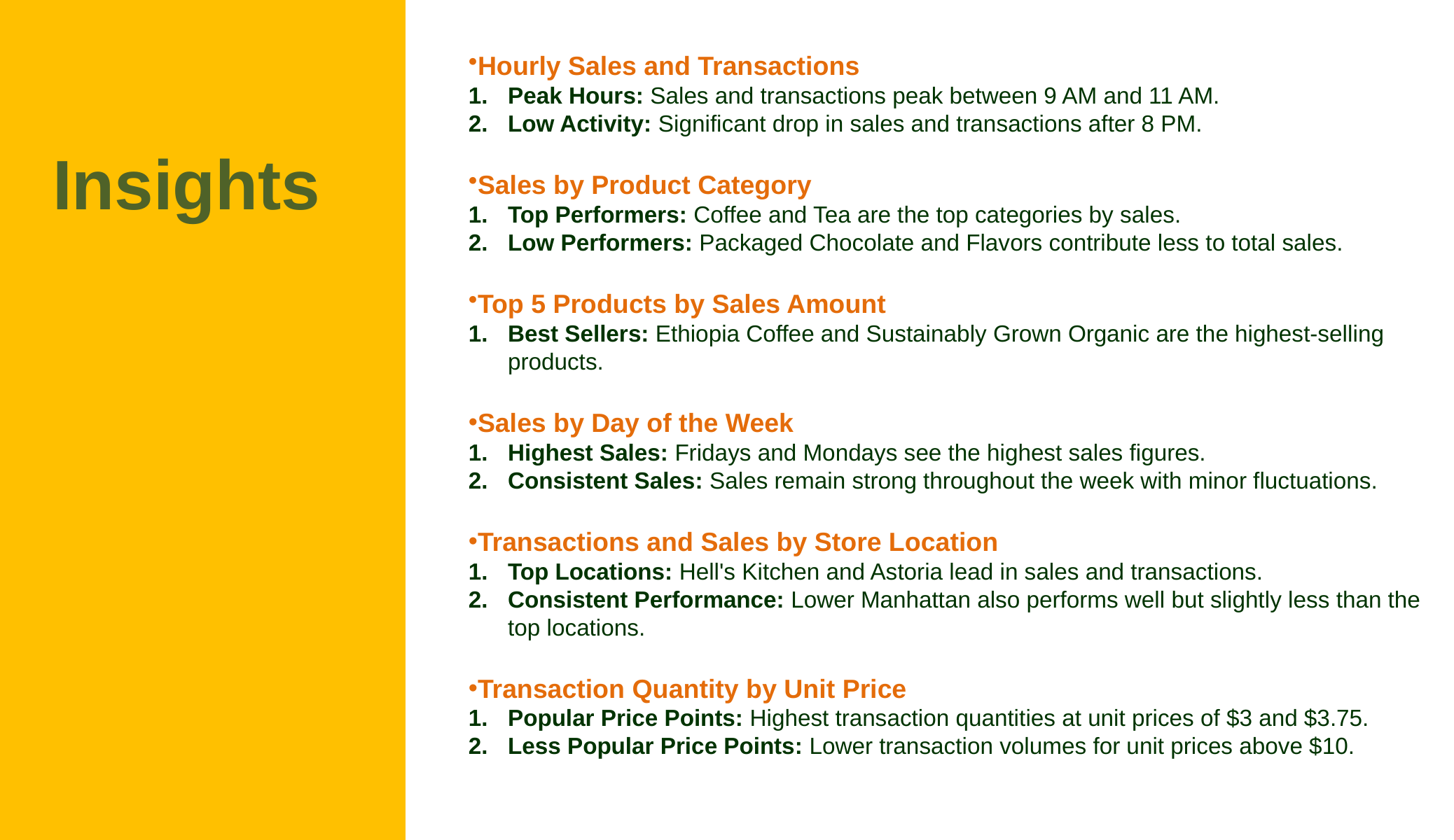

Hourly Sales and Transactions
Peak Hours: Sales and transactions peak between 9 AM and 11 AM.
Low Activity: Significant drop in sales and transactions after 8 PM.

Sales by Product Category
Top Performers: Coffee and Tea are the top categories by sales.
Low Performers: Packaged Chocolate and Flavors contribute less to total sales.

Top 5 Products by Sales Amount
Best Sellers: Ethiopia Coffee and Sustainably Grown Organic are the highest-selling products.

Sales by Day of the Week
Highest Sales: Fridays and Mondays see the highest sales figures.
Consistent Sales: Sales remain strong throughout the week with minor fluctuations.

Transactions and Sales by Store Location
Top Locations: Hell's Kitchen and Astoria lead in sales and transactions.
Consistent Performance: Lower Manhattan also performs well but slightly less than the top locations.

Transaction Quantity by Unit Price
Popular Price Points: Highest transaction quantities at unit prices of $3 and $3.75.
Less Popular Price Points: Lower transaction volumes for unit prices above $10.

# Insights